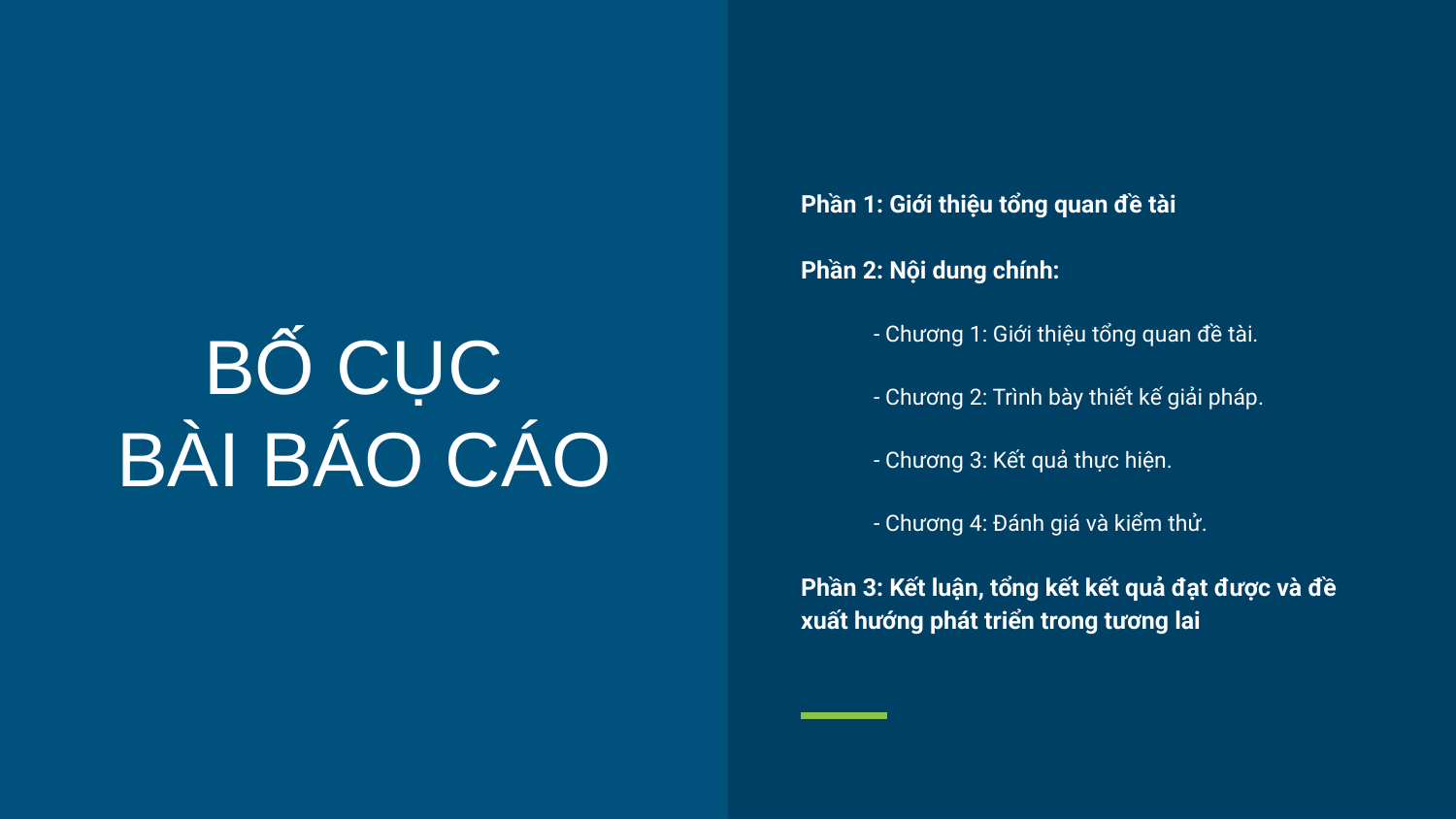

Phần 1: Giới thiệu tổng quan đề tài
Phần 2: Nội dung chính:
- Chương 1: Giới thiệu tổng quan đề tài.
- Chương 2: Trình bày thiết kế giải pháp.
- Chương 3: Kết quả thực hiện.
- Chương 4: Đánh giá và kiểm thử.
Phần 3: Kết luận, tổng kết kết quả đạt được và đề xuất hướng phát triển trong tương lai
# BỐ CỤC
BÀI BÁO CÁO